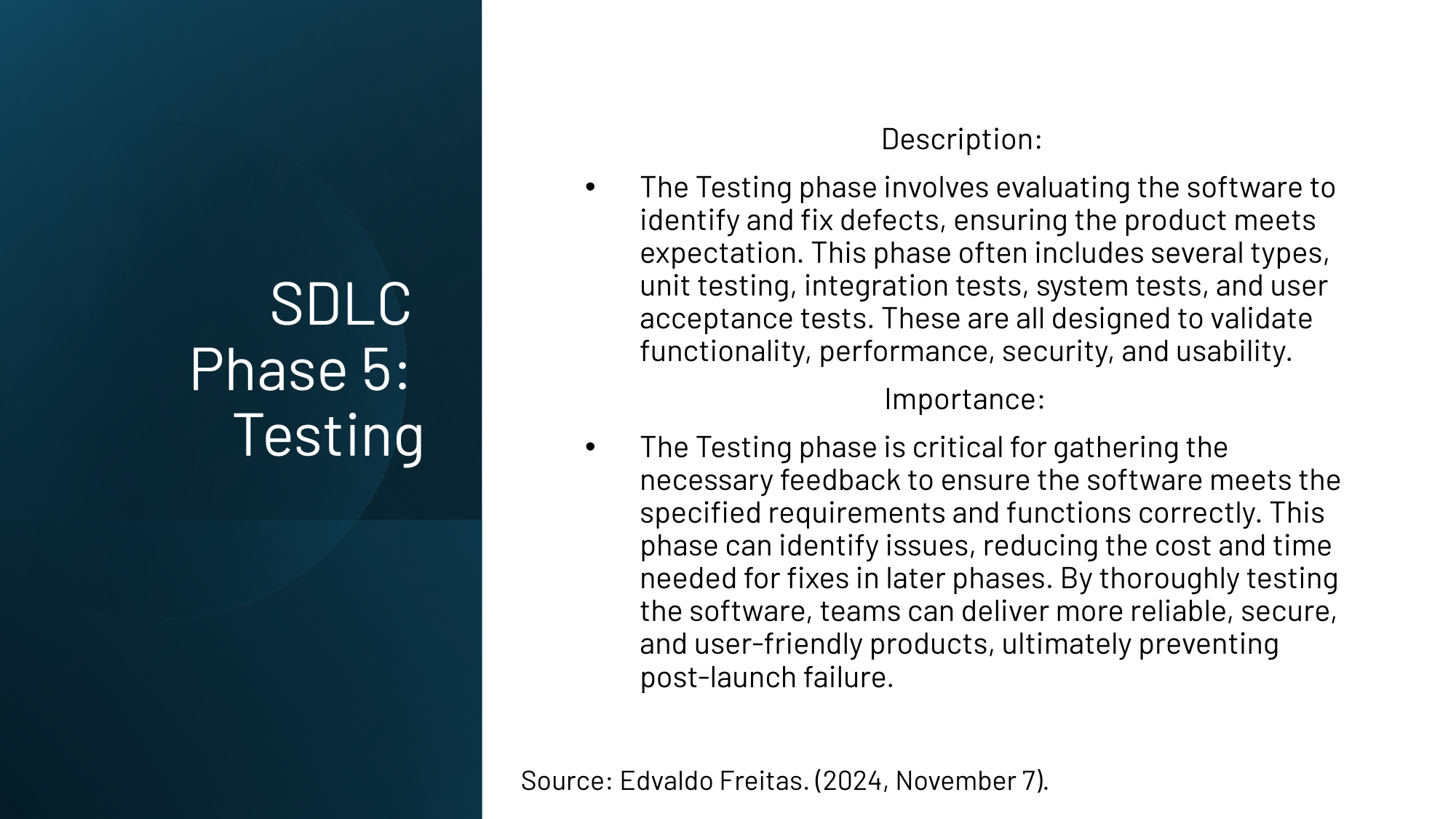

The t

# SDLC Phase 5: Testing
Description:
The Testing phase involves evaluating the software to identify and fix defects, ensuring the product meets expectation. This phase often includes several types, unit testing, integration tests, system tests, and user acceptance tests. These are all designed to validate functionality, performance, security, and usability.
Importance:
The Testing phase is critical for gathering the necessary feedback to ensure the software meets the specified requirements and functions correctly. This phase can identify issues, reducing the cost and time needed for fixes in later phases. By thoroughly testing the software, teams can deliver more reliable, secure, and user-friendly products, ultimately preventing post-launch failure.

Source: Edvaldo Freitas. (2024, November 7).